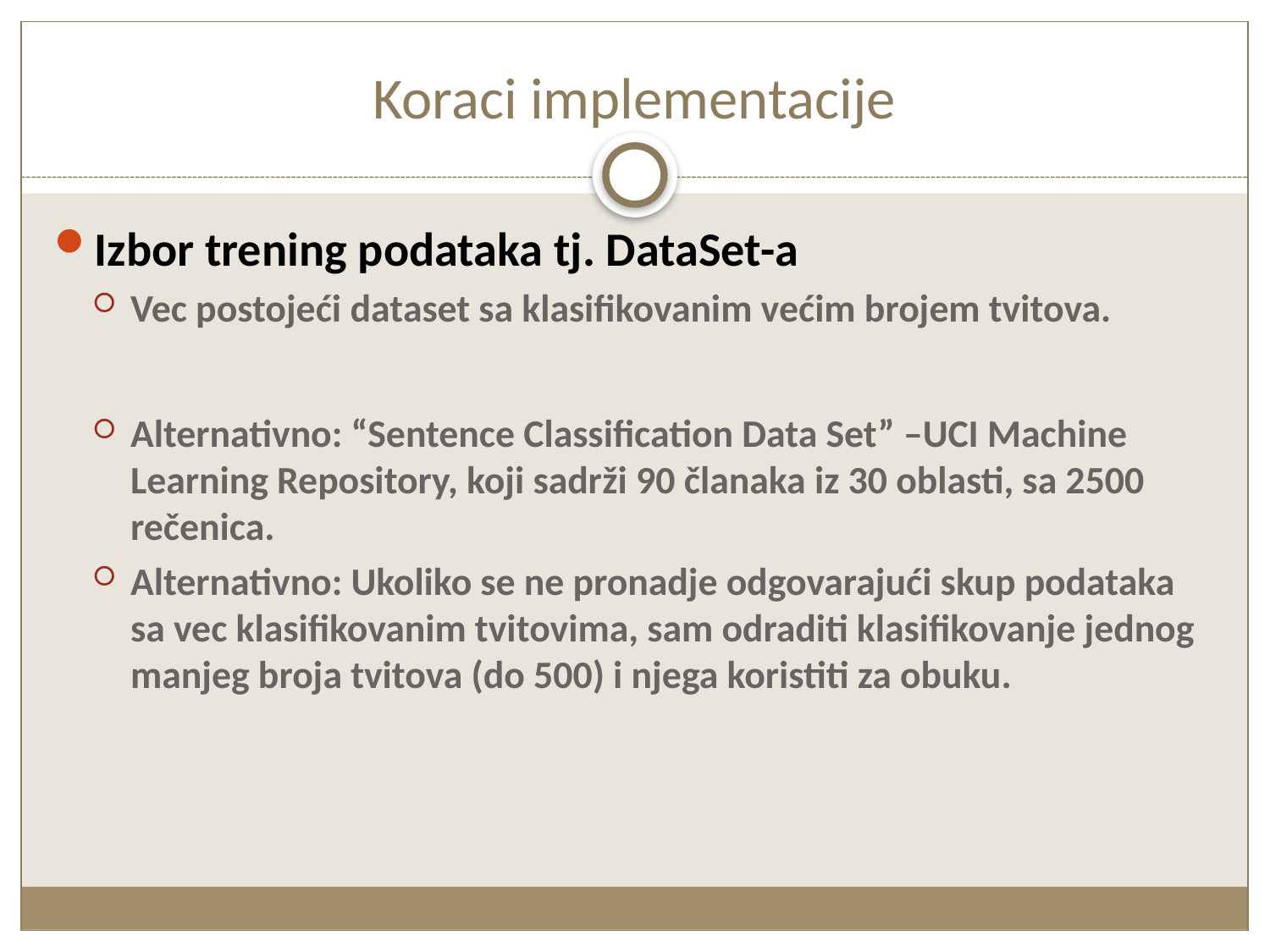

# Koraci implementacije
Izbor trening podataka tj. DataSet-a
Vec postojeći dataset sa klasifikovanim većim brojem tvitova.

Alternativno: “Sentence Classification Data Set” –UCI Machine Learning Repository, koji sadrži 90 članaka iz 30 oblasti, sa 2500 rečenica.
Alternativno: Ukoliko se ne pronadje odgovarajući skup podataka sa vec klasifikovanim tvitovima, sam odraditi klasifikovanje jednog manjeg broja tvitova (do 500) i njega koristiti za obuku.